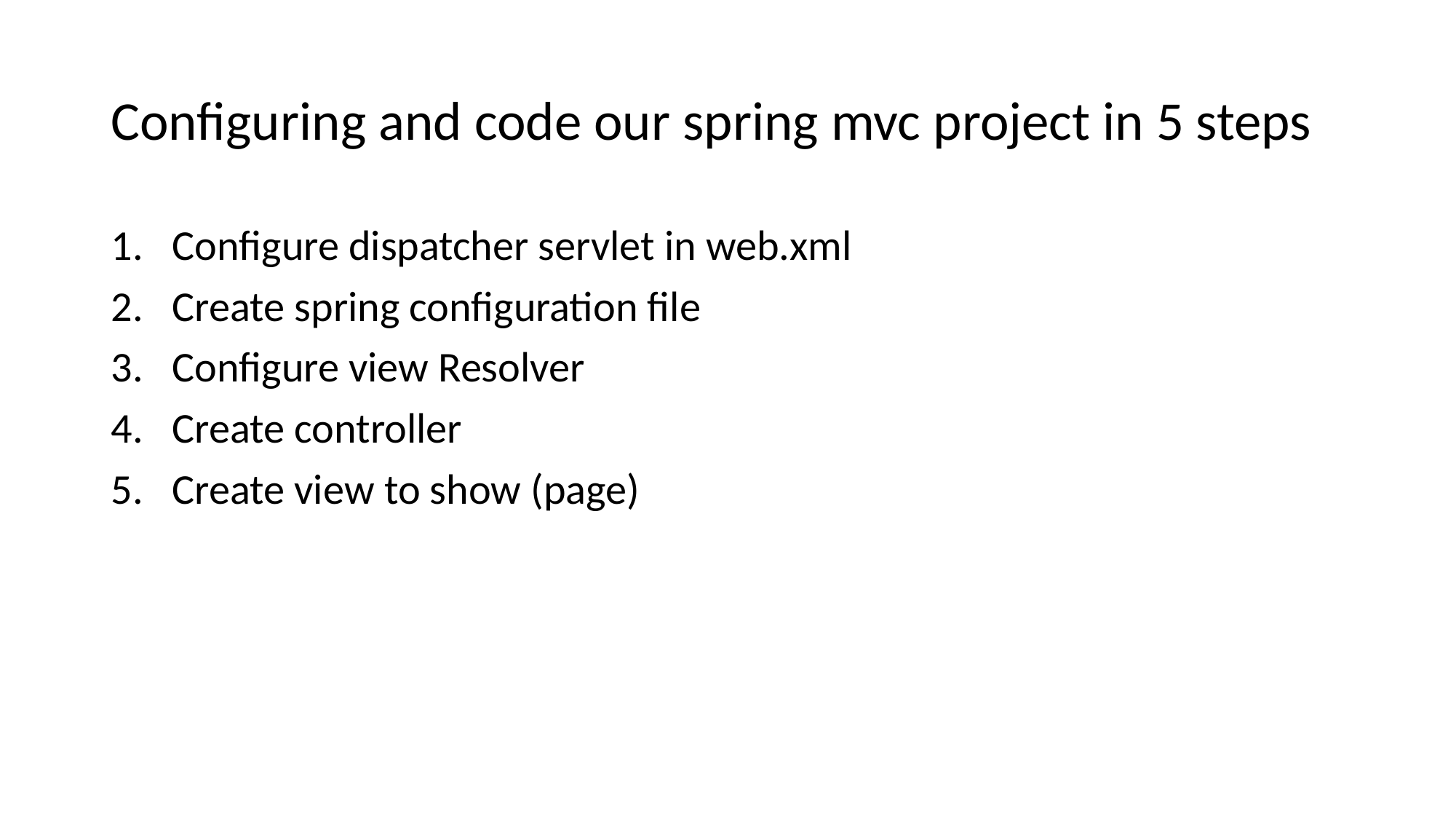

# Configuring and code our spring mvc project in 5 steps
Configure dispatcher servlet in web.xml
Create spring configuration file
Configure view Resolver
Create controller
Create view to show (page)